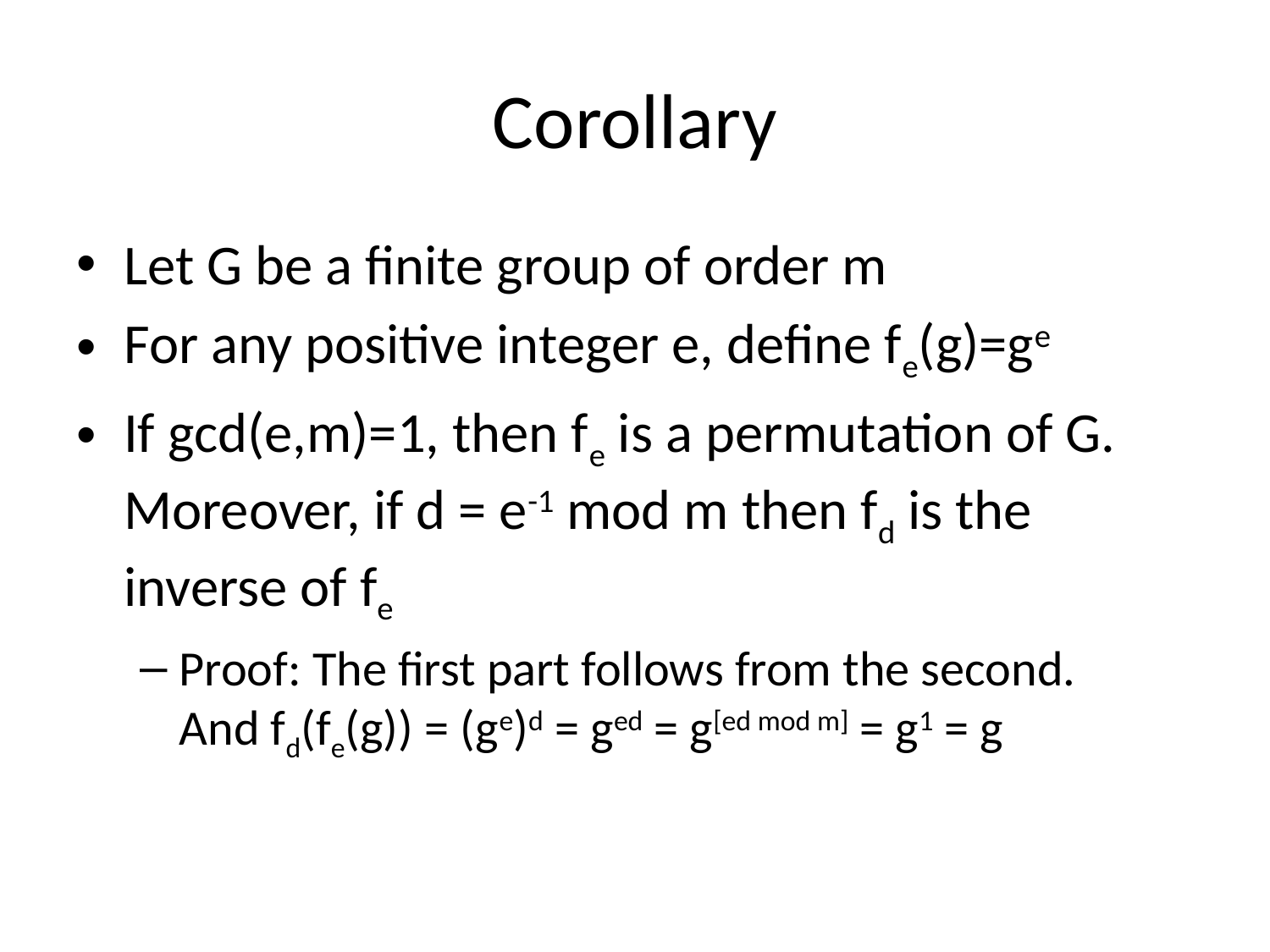

# Corollary
Let G be a finite group of order m
For any positive integer e, define fe(g)=ge
If gcd(e,m)=1, then fe is a permutation of G. Moreover, if d = e-1 mod m then fd is the inverse of fe
Proof: The first part follows from the second.
And fd(fe(g)) = (ge)d = ged = g[ed mod m] = g1 = g